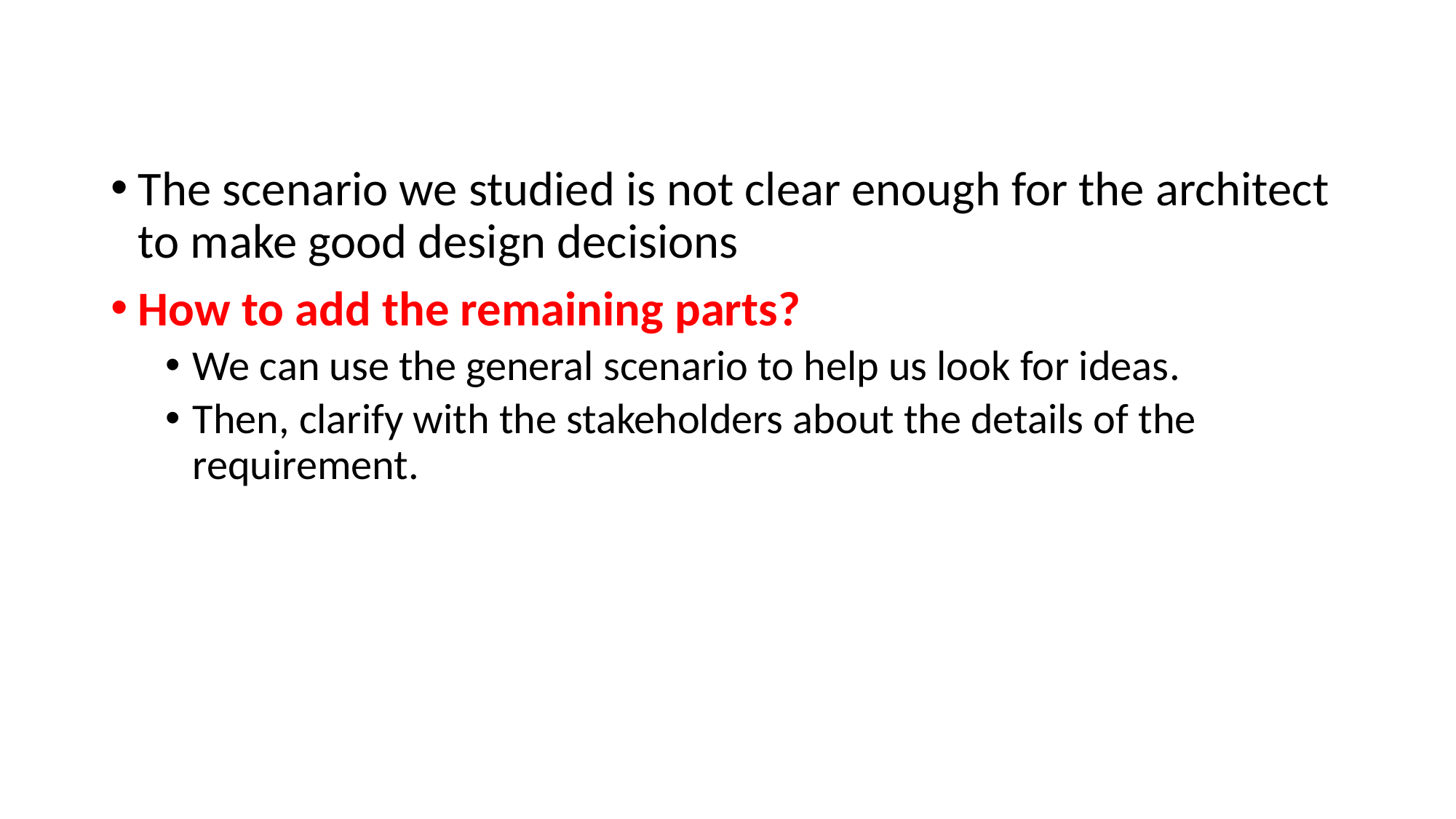

The scenario we studied is not clear enough for the architect to make good design decisions
How to add the remaining parts?
We can use the general scenario to help us look for ideas.
Then, clarify with the stakeholders about the details of the requirement.